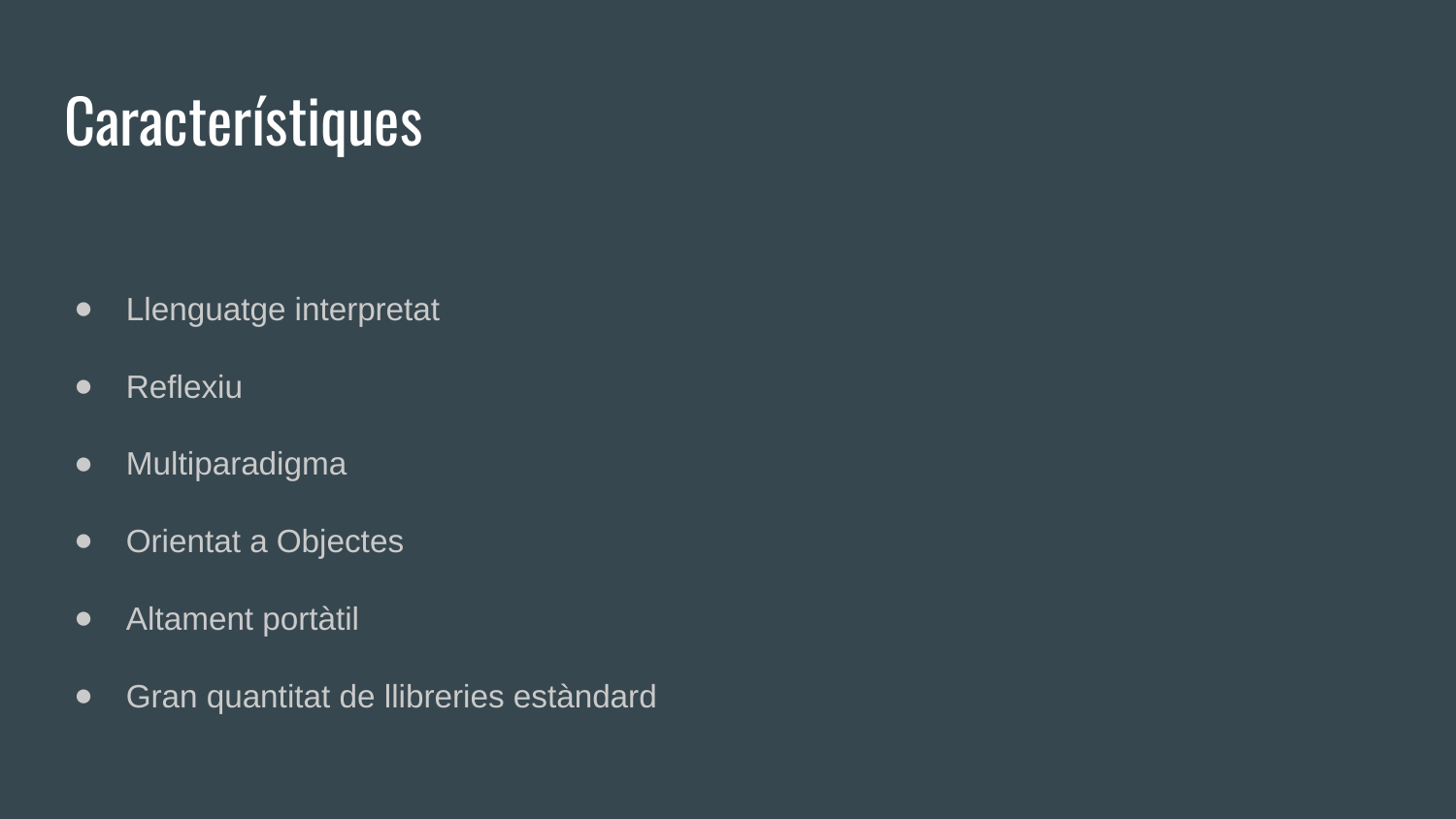

# Característiques
Llenguatge interpretat
Reflexiu
Multiparadigma
Orientat a Objectes
Altament portàtil
Gran quantitat de llibreries estàndard